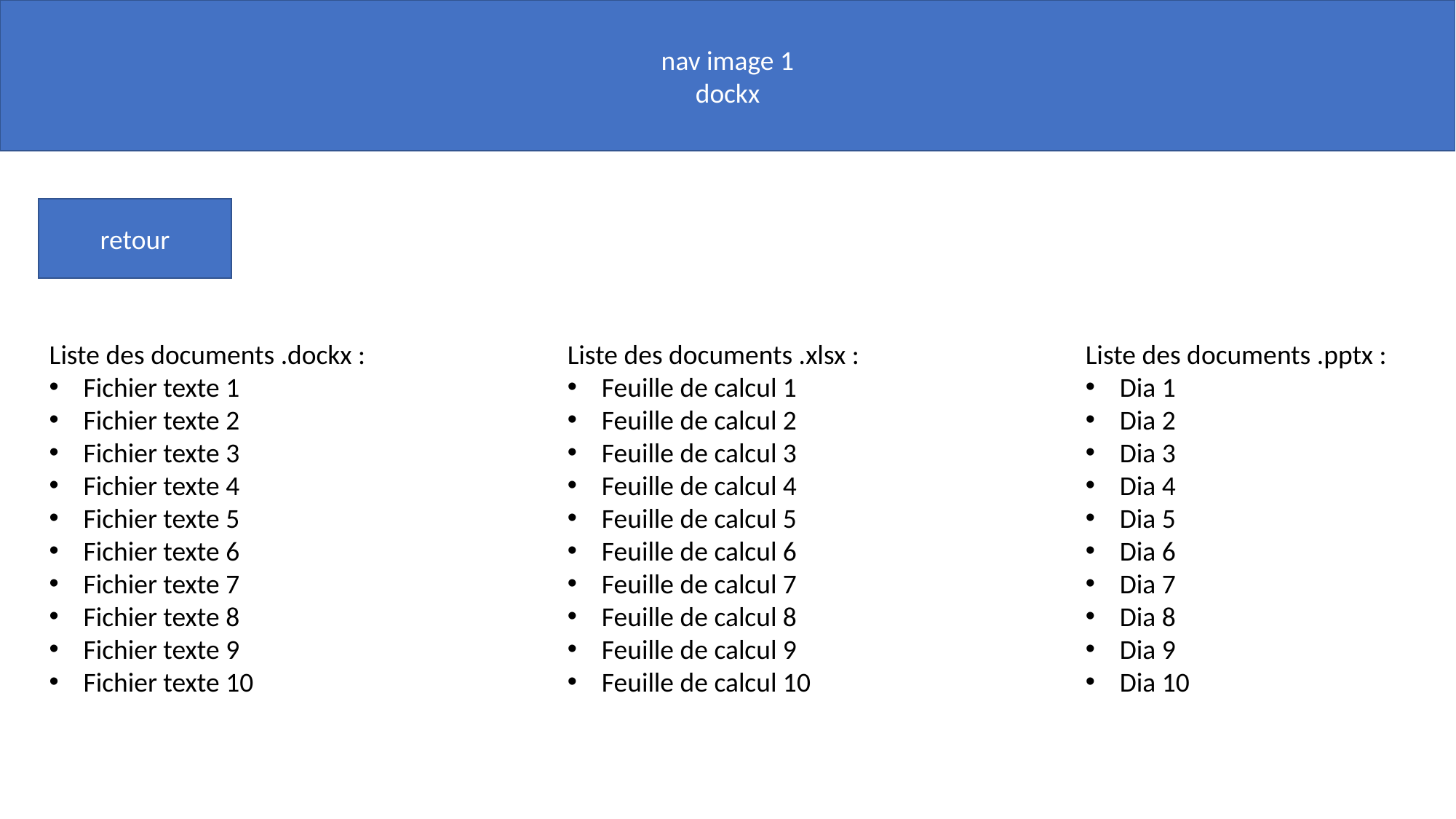

nav image 1
dockx
retour
Liste des documents .pptx :
Dia 1
Dia 2
Dia 3
Dia 4
Dia 5
Dia 6
Dia 7
Dia 8
Dia 9
Dia 10
Liste des documents .xlsx :
Feuille de calcul 1
Feuille de calcul 2
Feuille de calcul 3
Feuille de calcul 4
Feuille de calcul 5
Feuille de calcul 6
Feuille de calcul 7
Feuille de calcul 8
Feuille de calcul 9
Feuille de calcul 10
Liste des documents .dockx :
Fichier texte 1
Fichier texte 2
Fichier texte 3
Fichier texte 4
Fichier texte 5
Fichier texte 6
Fichier texte 7
Fichier texte 8
Fichier texte 9
Fichier texte 10